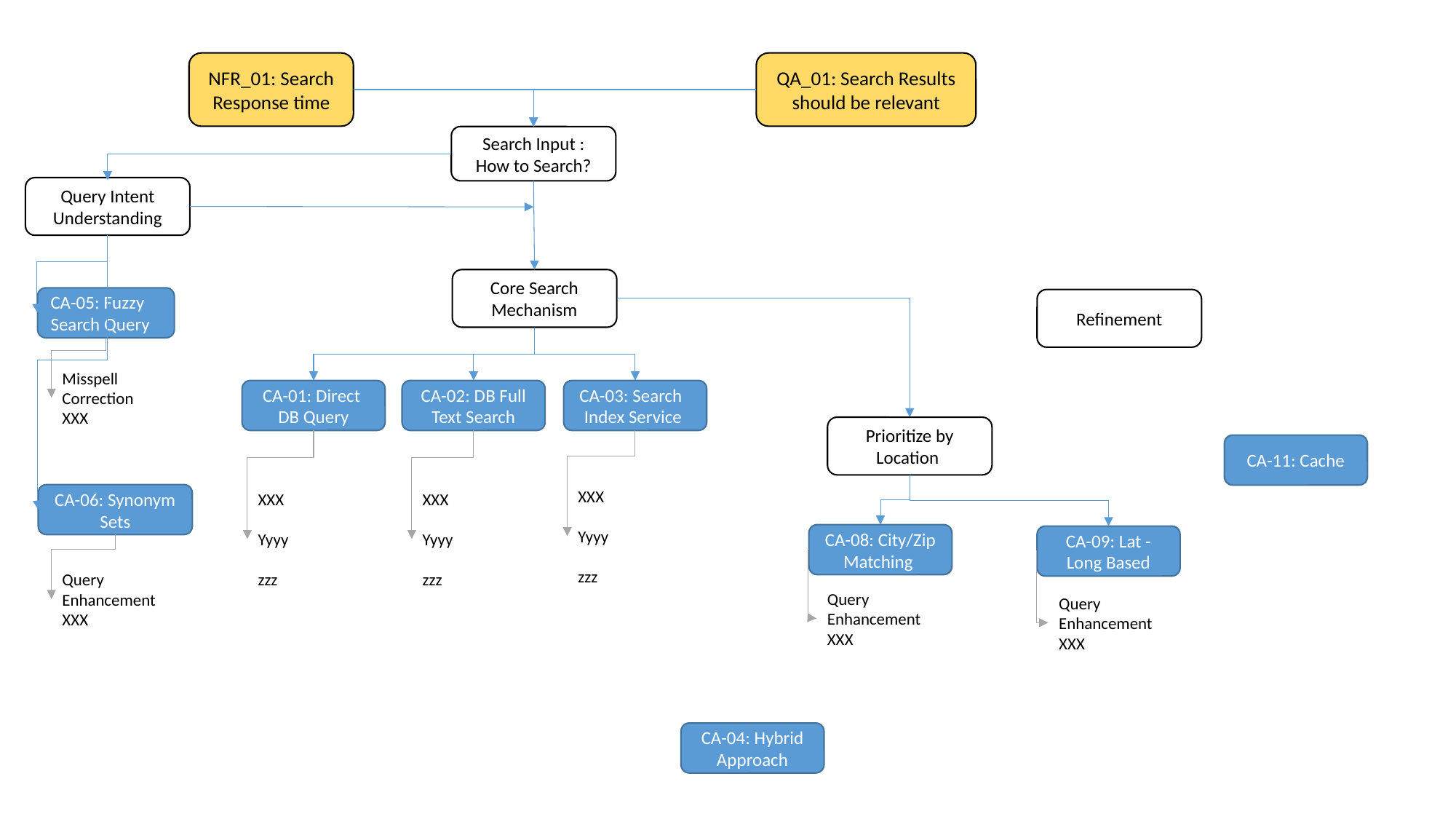

NFR_01: Search Response time
QA_01: Search Results should be relevant
Search Input : How to Search?
Query Intent Understanding
Core Search Mechanism
CA-05: Fuzzy    Search Query
Refinement
Misspell Correction
XXX
CA-03: Search   Index Service
CA-02: DB Full Text Search
CA-01: Direct  DB Query
Prioritize by Location
CA-11: Cache
XXX

Yyyy

zzz
XXX

Yyyy

zzz
XXX

Yyyy

zzz
CA-06: Synonym Sets
CA-08: City/Zip Matching
CA-09: Lat -Long Based
Query Enhancement
XXX
Query Enhancement
XXX
Query Enhancement
XXX
CA-04: Hybrid Approach